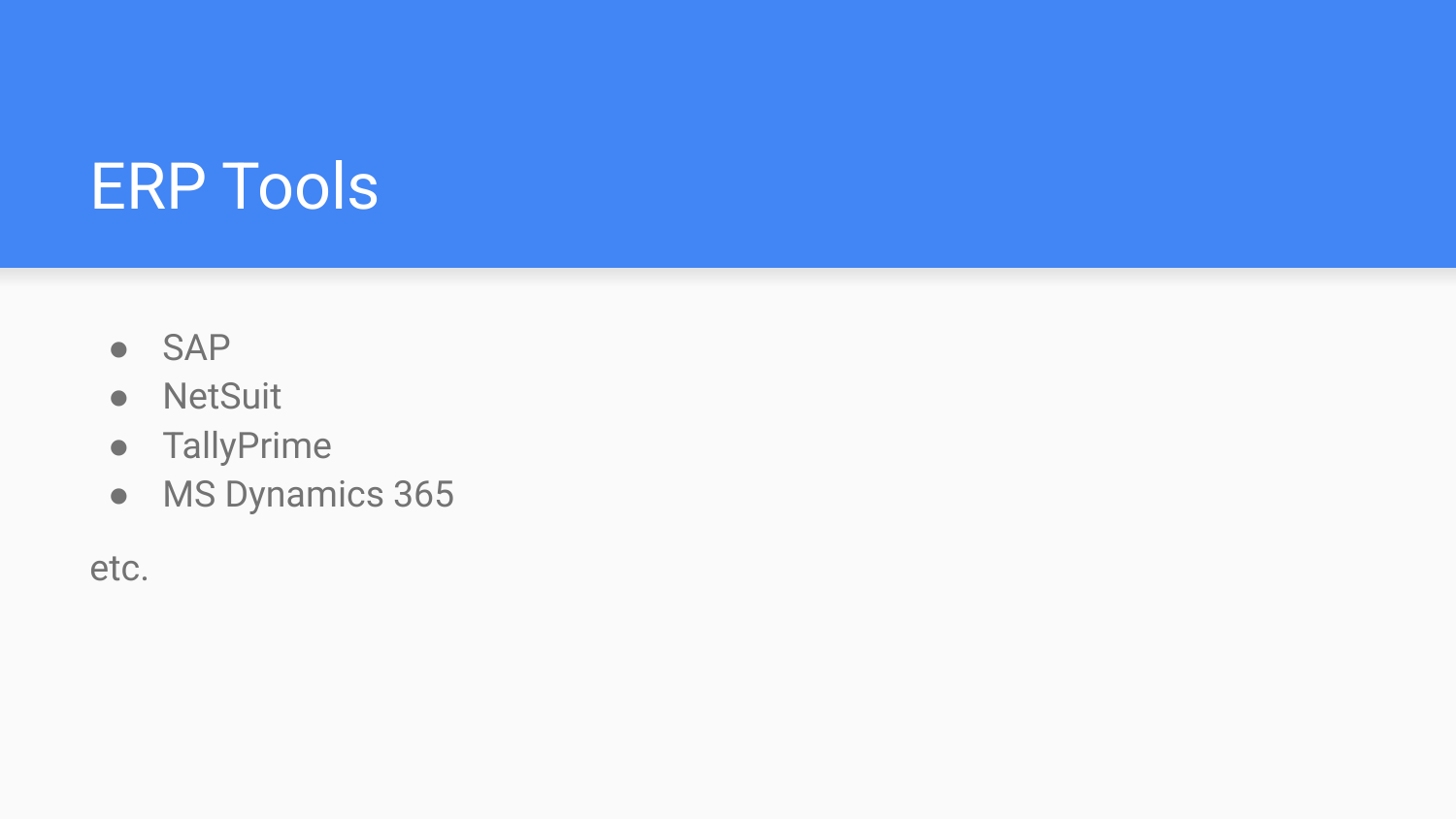

# ERP Tools
SAP
NetSuit
TallyPrime
MS Dynamics 365
etc.